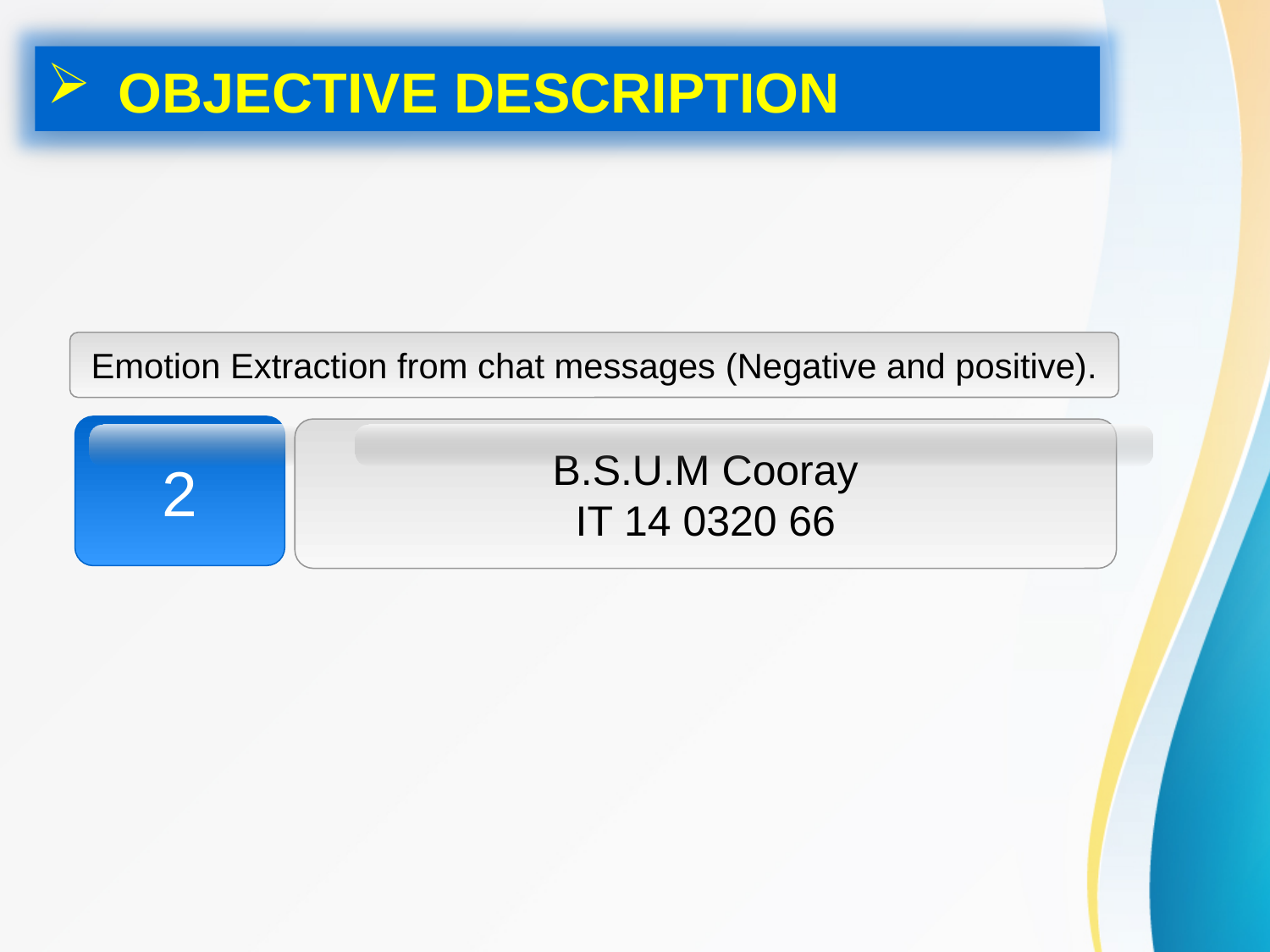

OBJECTIVE DESCRIPTION
Emotion Extraction from chat messages (Negative and positive).
2

B.S.U.M Cooray
IT 14 0320 66